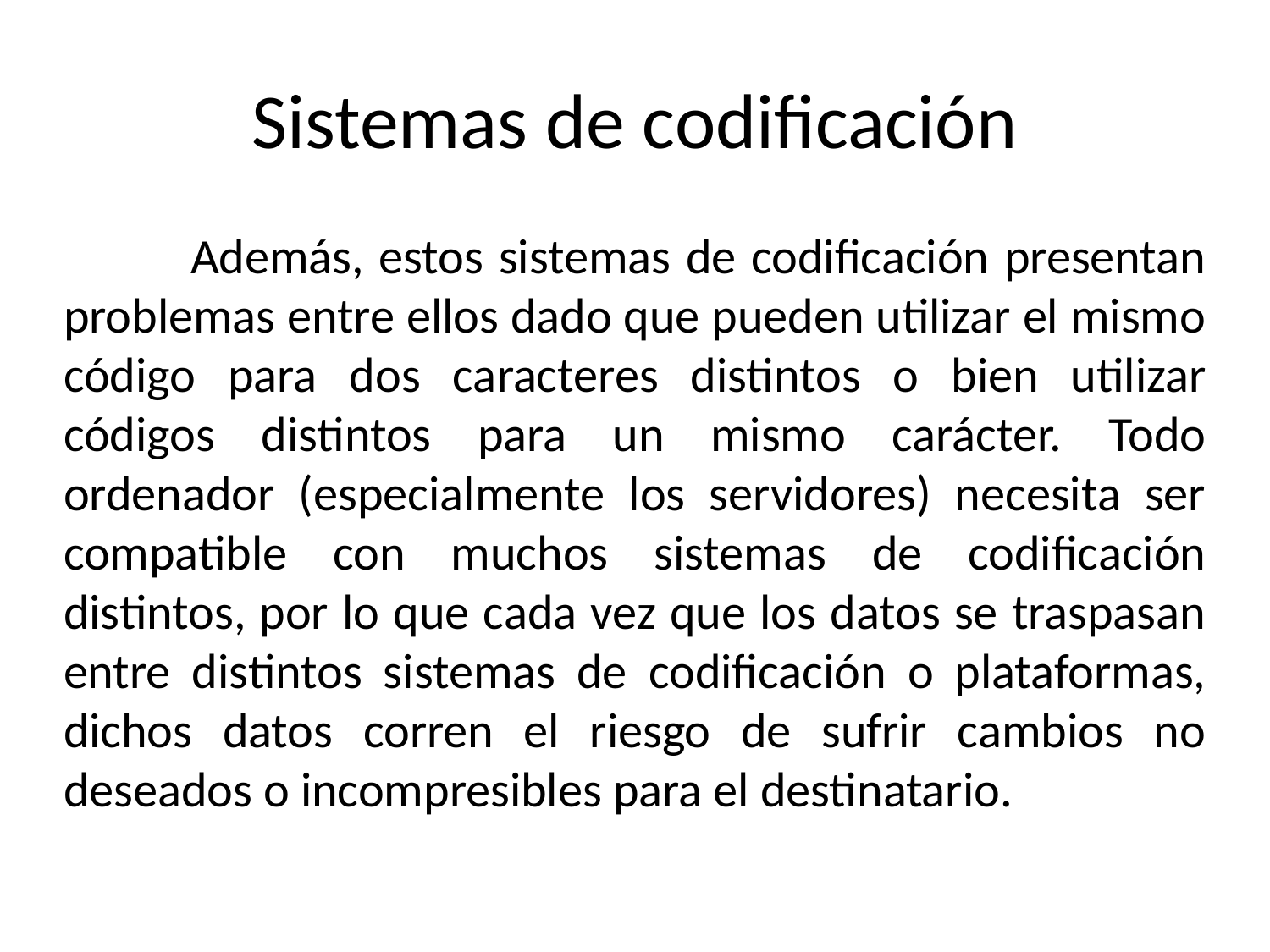

# Sistemas de codificación
	Además, estos sistemas de codificación presentan problemas entre ellos dado que pueden utilizar el mismo código para dos caracteres distintos o bien utilizar códigos distintos para un mismo carácter. Todo ordenador (especialmente los servidores) necesita ser compatible con muchos sistemas de codificación distintos, por lo que cada vez que los datos se traspasan entre distintos sistemas de codificación o plataformas, dichos datos corren el riesgo de sufrir cambios no deseados o incompresibles para el destinatario.